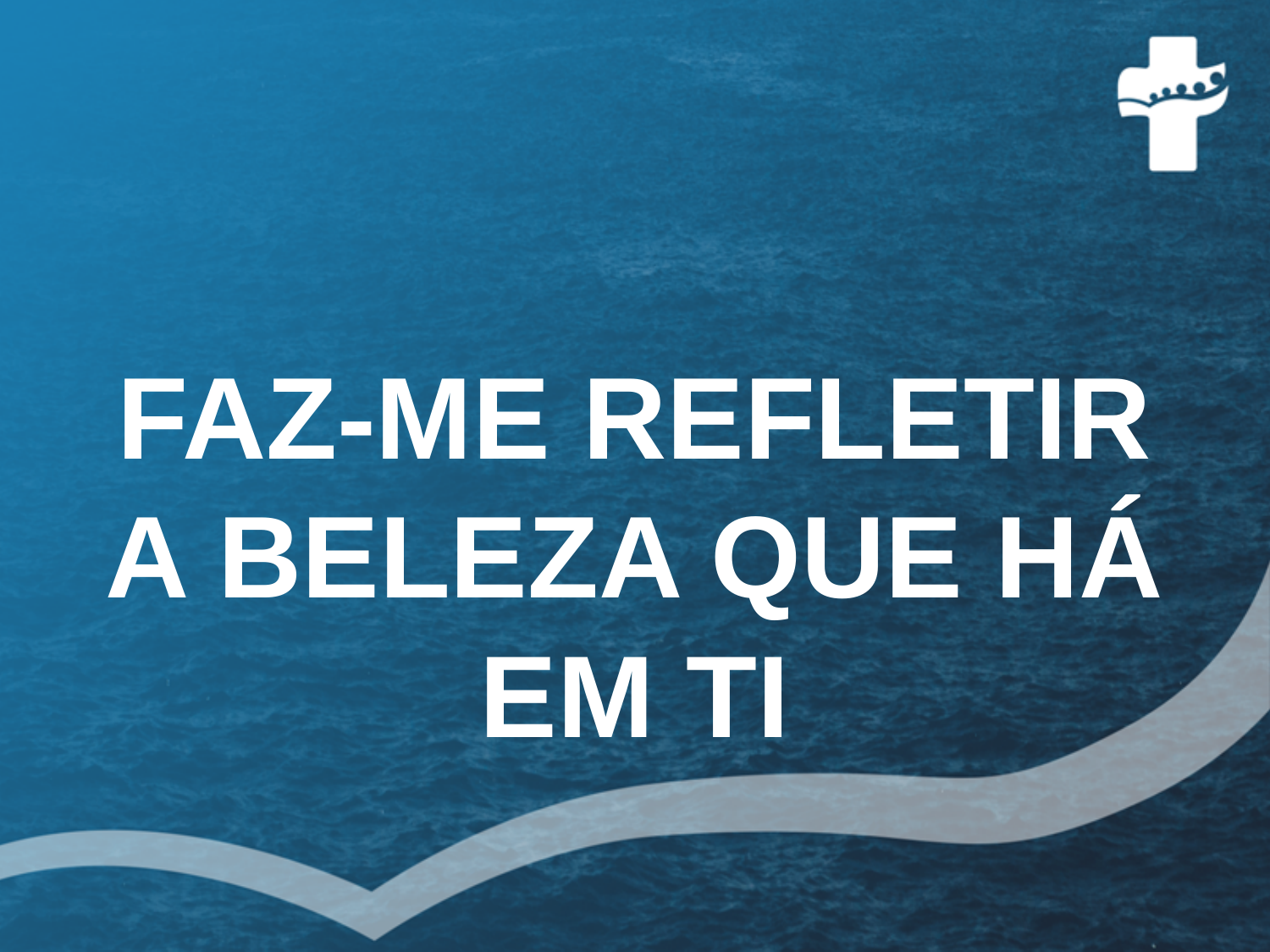

FAZ-ME REFLETIR
A BELEZA QUE HÁ EM TI